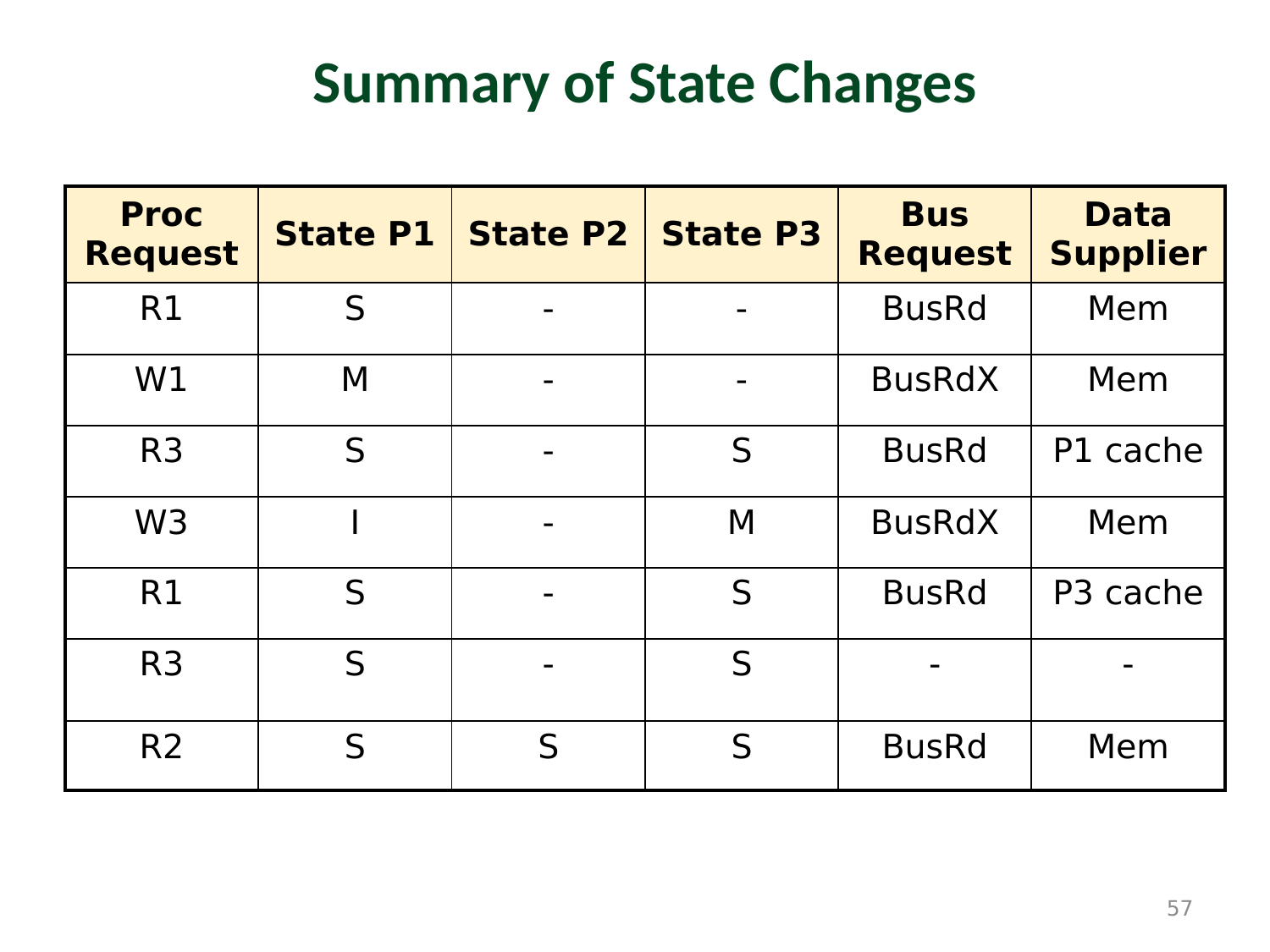

# Summary of State Changes
| Proc Request | State P1 | State P2 | State P3 | Bus Request | Data Supplier |
| --- | --- | --- | --- | --- | --- |
| R1 | S | - | - | BusRd | Mem |
| W1 | M | - | - | BusRdX | Mem |
| R3 | S | - | S | BusRd | P1 cache |
| W3 | I | - | M | BusRdX | Mem |
| R1 | S | - | S | BusRd | P3 cache |
| R3 | S | - | S | - | - |
| R2 | S | S | S | BusRd | Mem |

57